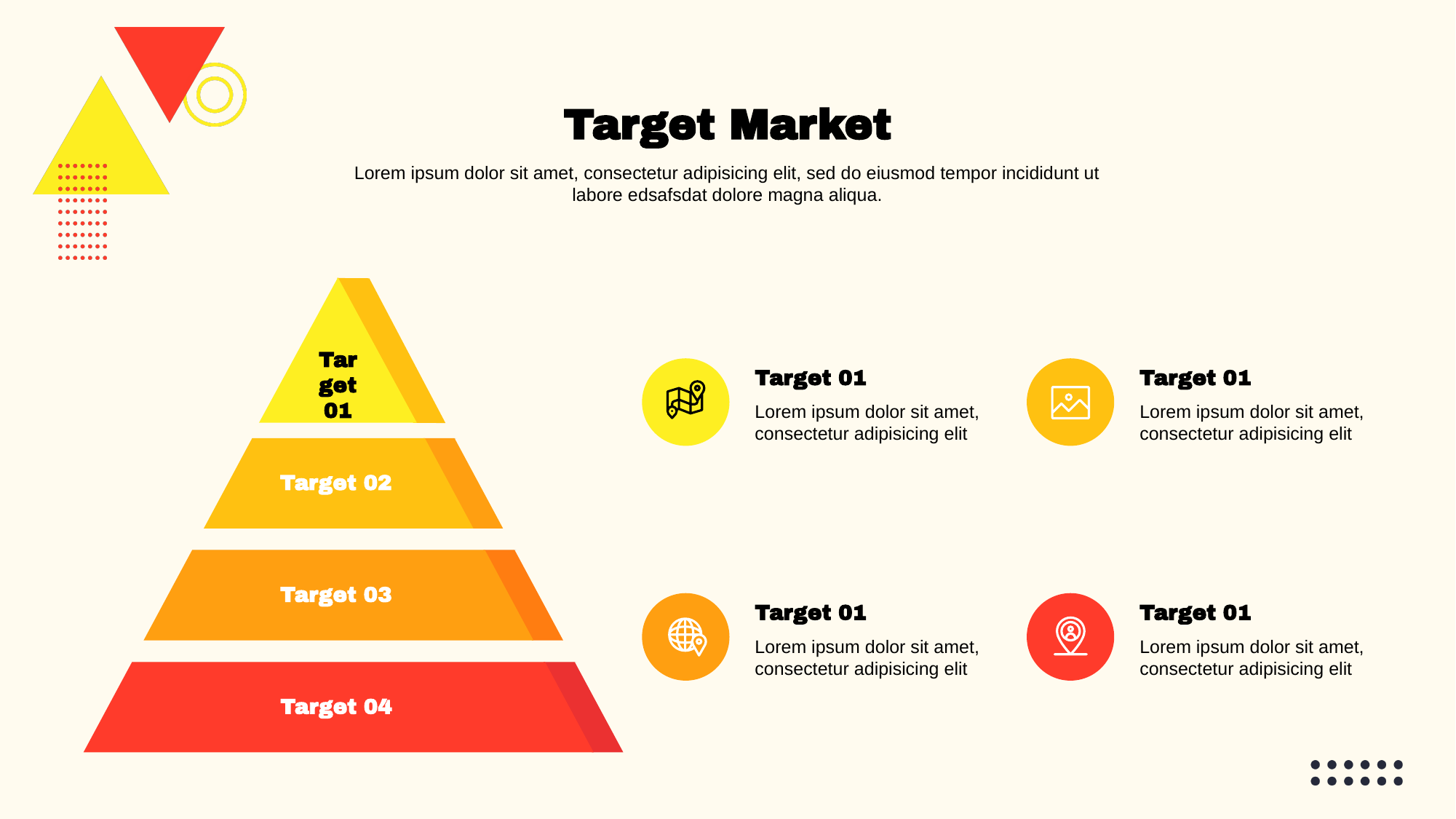

Target Market
Lorem ipsum dolor sit amet, consectetur adipisicing elit, sed do eiusmod tempor incididunt ut labore edsafsdat dolore magna aliqua.

Tar
get 01

Target 01

Target 01

Lorem ipsum dolor sit amet, consectetur adipisicing elit
Lorem ipsum dolor sit amet, consectetur adipisicing elit
Target 02

Target 03

Target 01

Target 01

Lorem ipsum dolor sit amet, consectetur adipisicing elit
Lorem ipsum dolor sit amet, consectetur adipisicing elit
Target 04